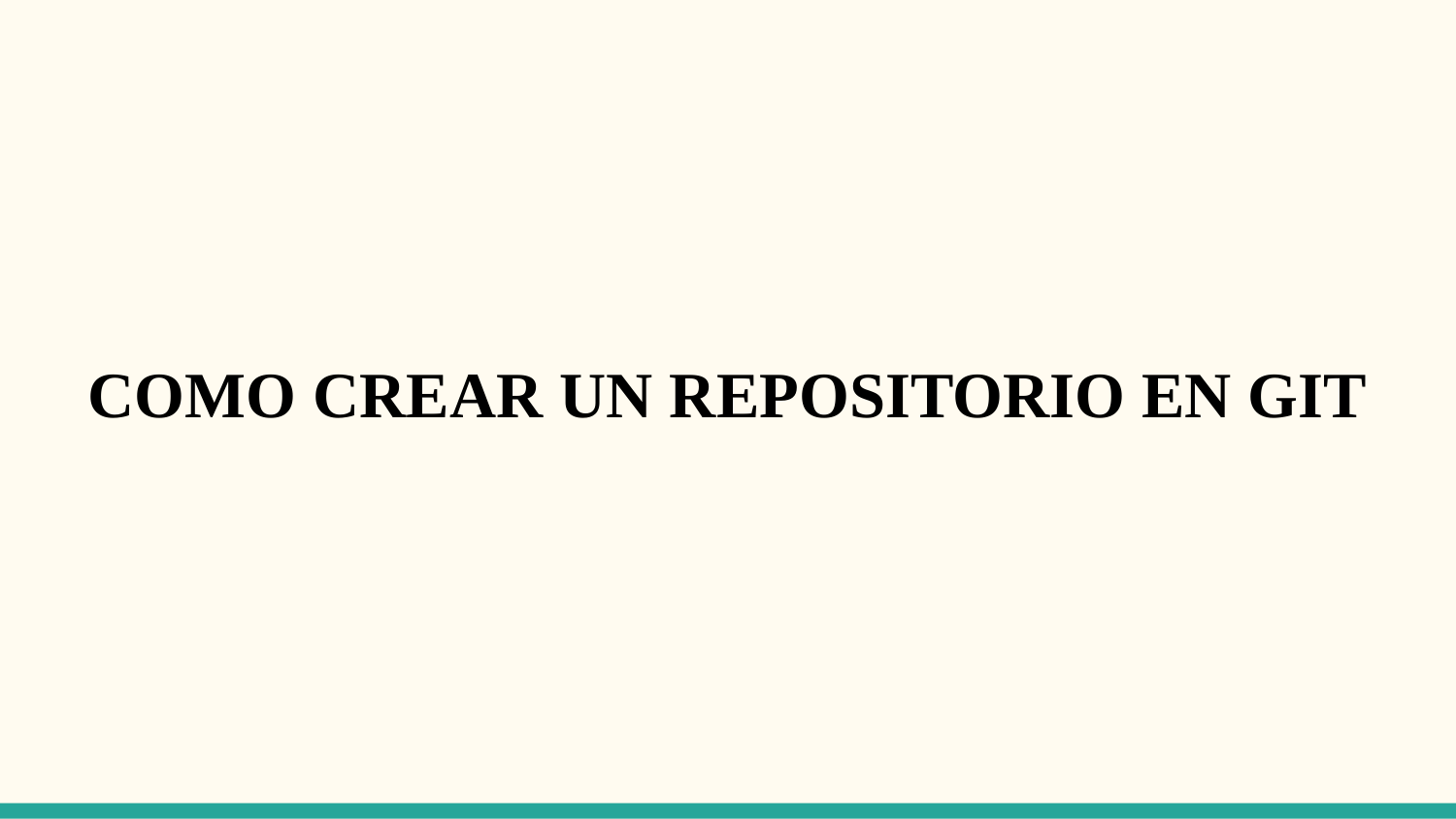

# COMO CREAR UN REPOSITORIO EN GIT